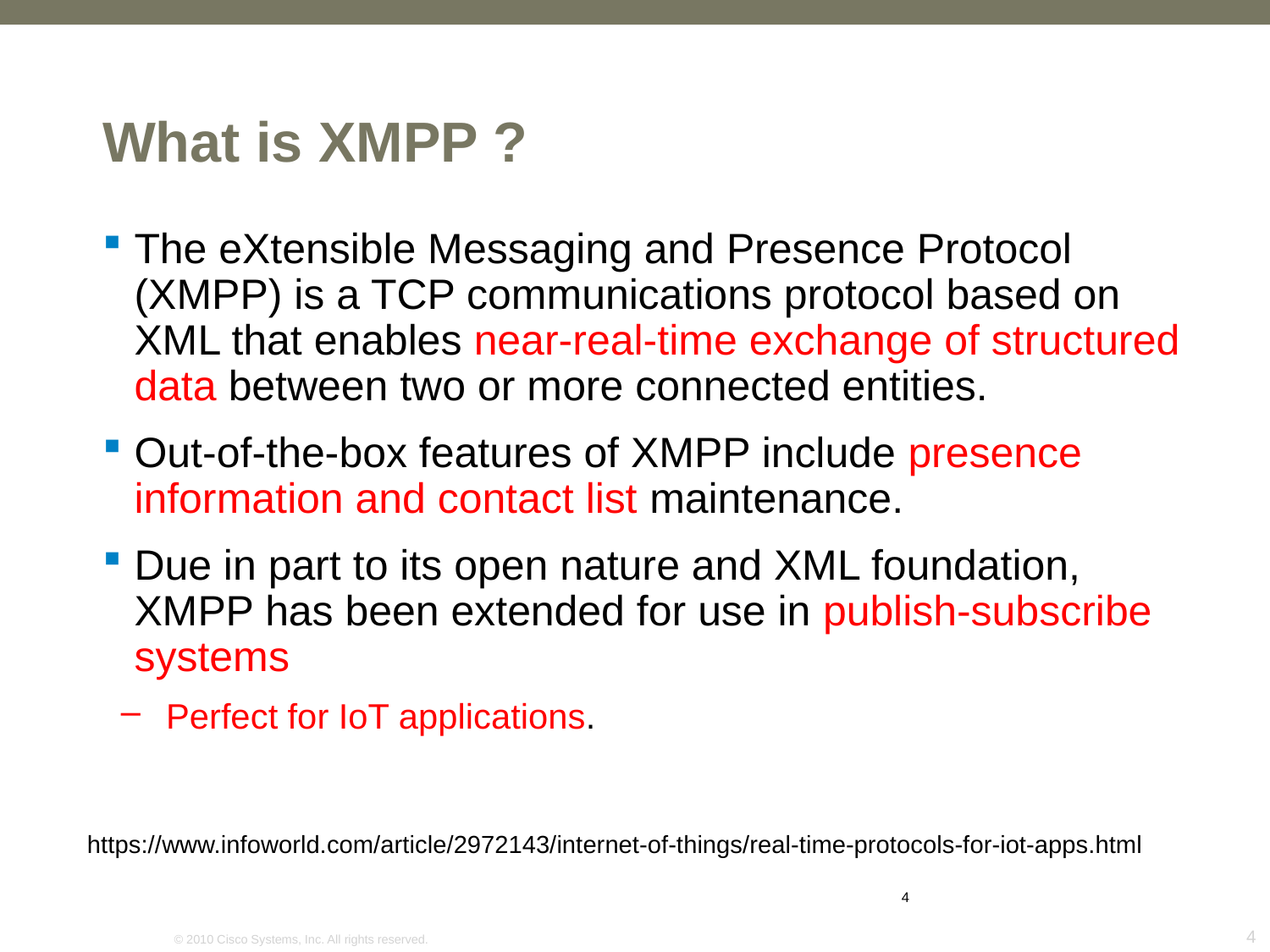

# What is XMPP ?
The eXtensible Messaging and Presence Protocol (XMPP) is a TCP communications protocol based on XML that enables near-real-time exchange of structured data between two or more connected entities.
Out-of-the-box features of XMPP include presence information and contact list maintenance.
Due in part to its open nature and XML foundation, XMPP has been extended for use in publish-subscribe systems
Perfect for IoT applications.
https://www.infoworld.com/article/2972143/internet-of-things/real-time-protocols-for-iot-apps.html
4